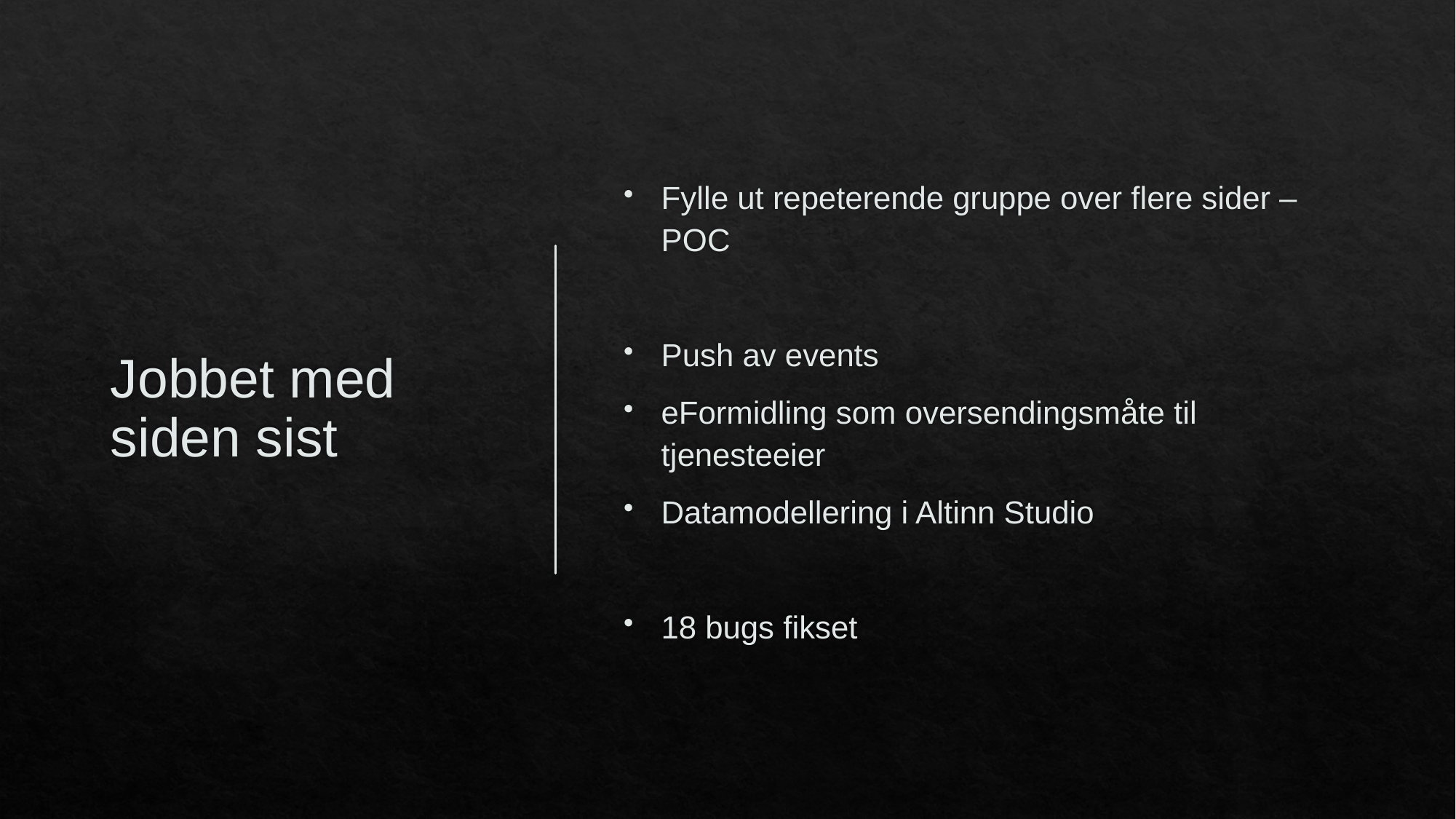

# Jobbet med siden sist
Fylle ut repeterende gruppe over flere sider – POC

Push av events
eFormidling som oversendingsmåte til tjenesteeier
Datamodellering i Altinn Studio

18 bugs fikset